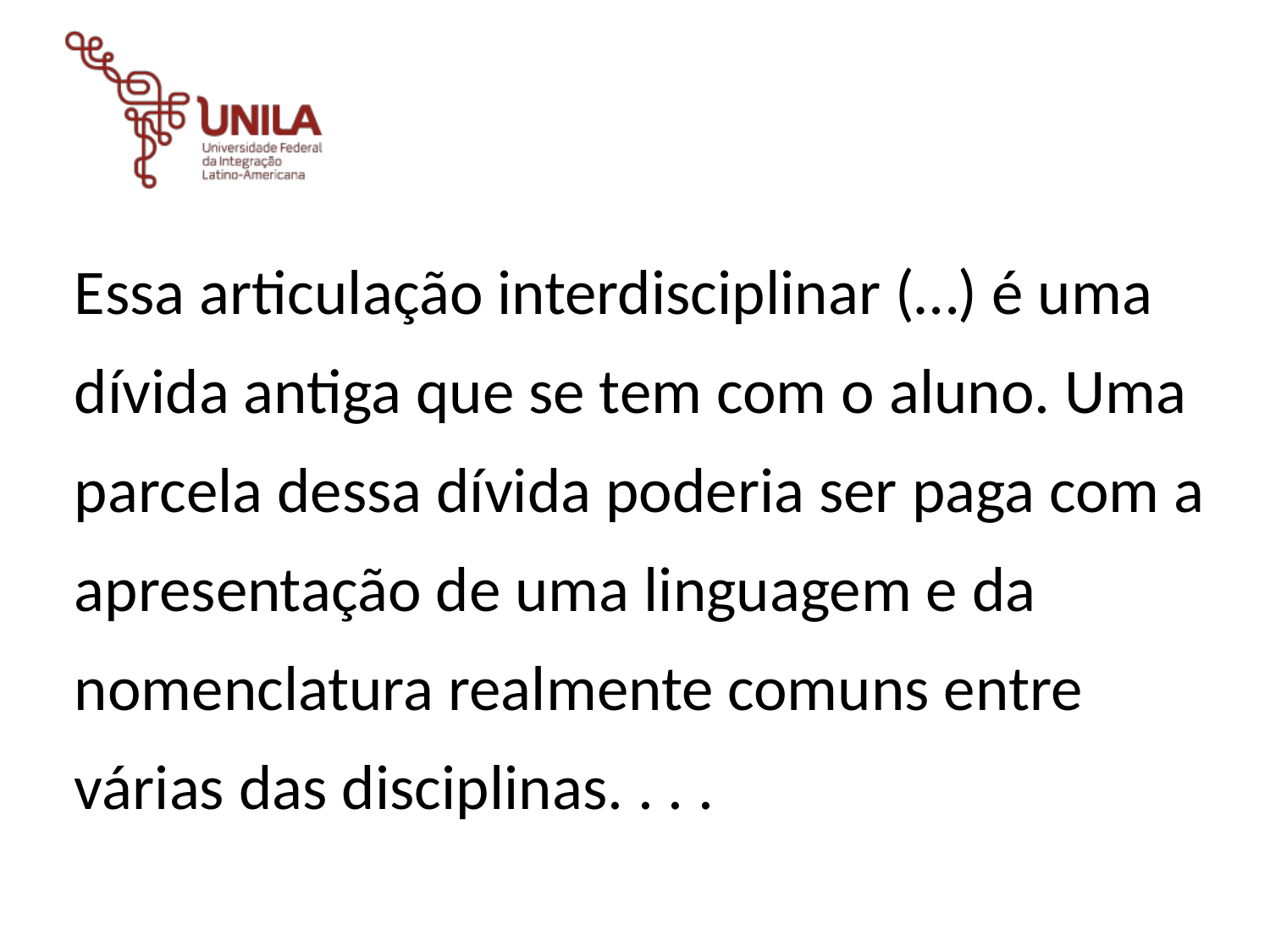

Essa articulação interdisciplinar (…) é uma dívida antiga que se tem com o aluno. Uma parcela dessa dívida poderia ser paga com a apresentação de uma linguagem e da nomenclatura realmente comuns entre várias das disciplinas. . . .